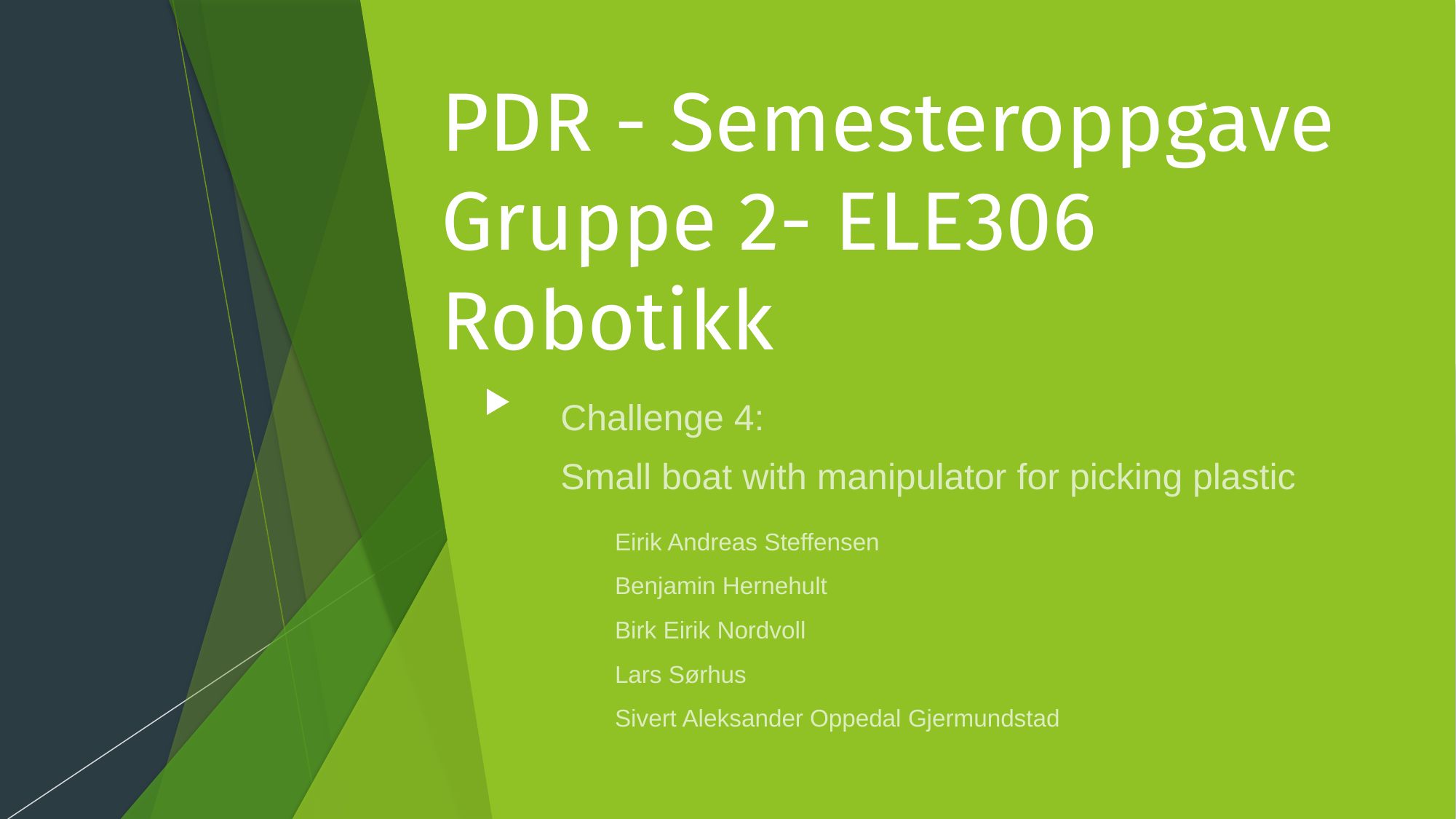

# PDR - Semesteroppgave Gruppe 2- ELE306 Robotikk

Challenge 4:
Small boat with manipulator for picking plastic

Eirik Andreas Steffensen
Benjamin Hernehult
Birk Eirik Nordvoll
Lars Sørhus
Sivert Aleksander Oppedal Gjermundstad